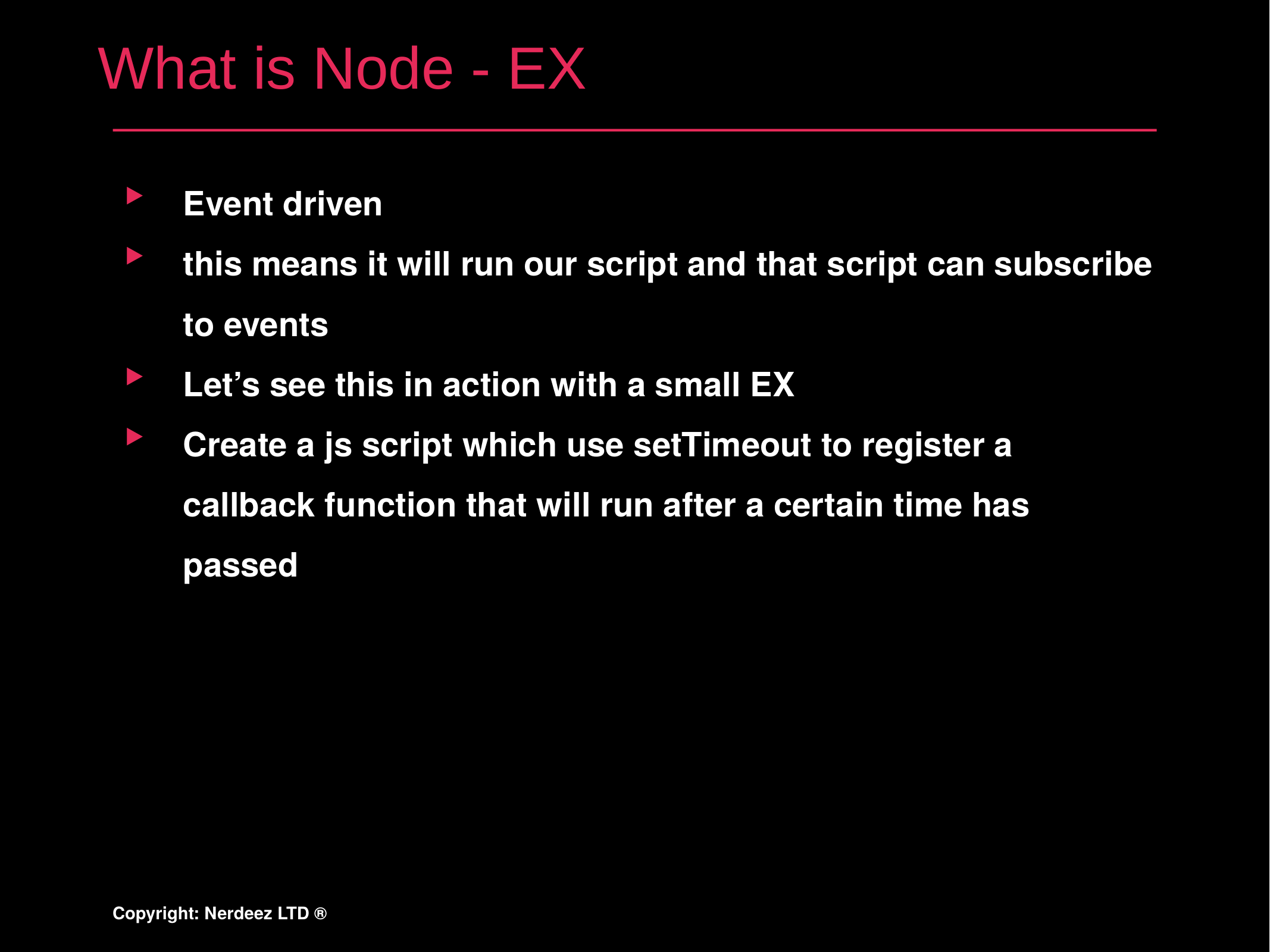

# What is Node - EX

Event driven
this means it will run our script and that script can subscribe to events
Let’s see this in action with a small EX
Create a js script which use setTimeout to register a callback function that will run after a certain time has passed

Copyright: Nerdeez LTD ®